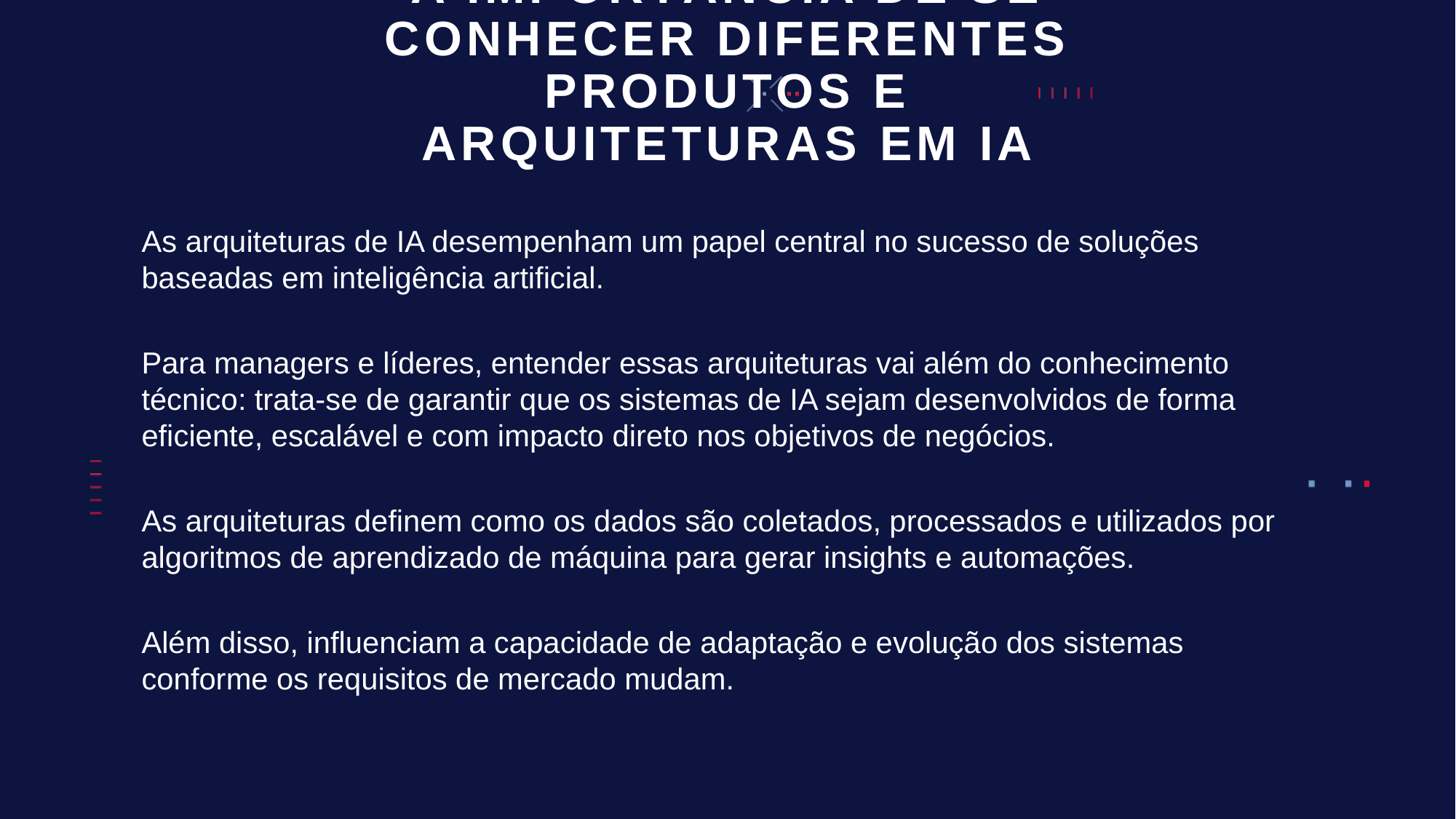

# A IMPORTÂNCIA DE SE CONHECER DIFERENTES PRODUTOS E ARQUITETURAS EM IA
As arquiteturas de IA desempenham um papel central no sucesso de soluções baseadas em inteligência artificial.

Para managers e líderes, entender essas arquiteturas vai além do conhecimento técnico: trata-se de garantir que os sistemas de IA sejam desenvolvidos de forma eficiente, escalável e com impacto direto nos objetivos de negócios.

As arquiteturas definem como os dados são coletados, processados e utilizados por algoritmos de aprendizado de máquina para gerar insights e automações.

Além disso, influenciam a capacidade de adaptação e evolução dos sistemas conforme os requisitos de mercado mudam.